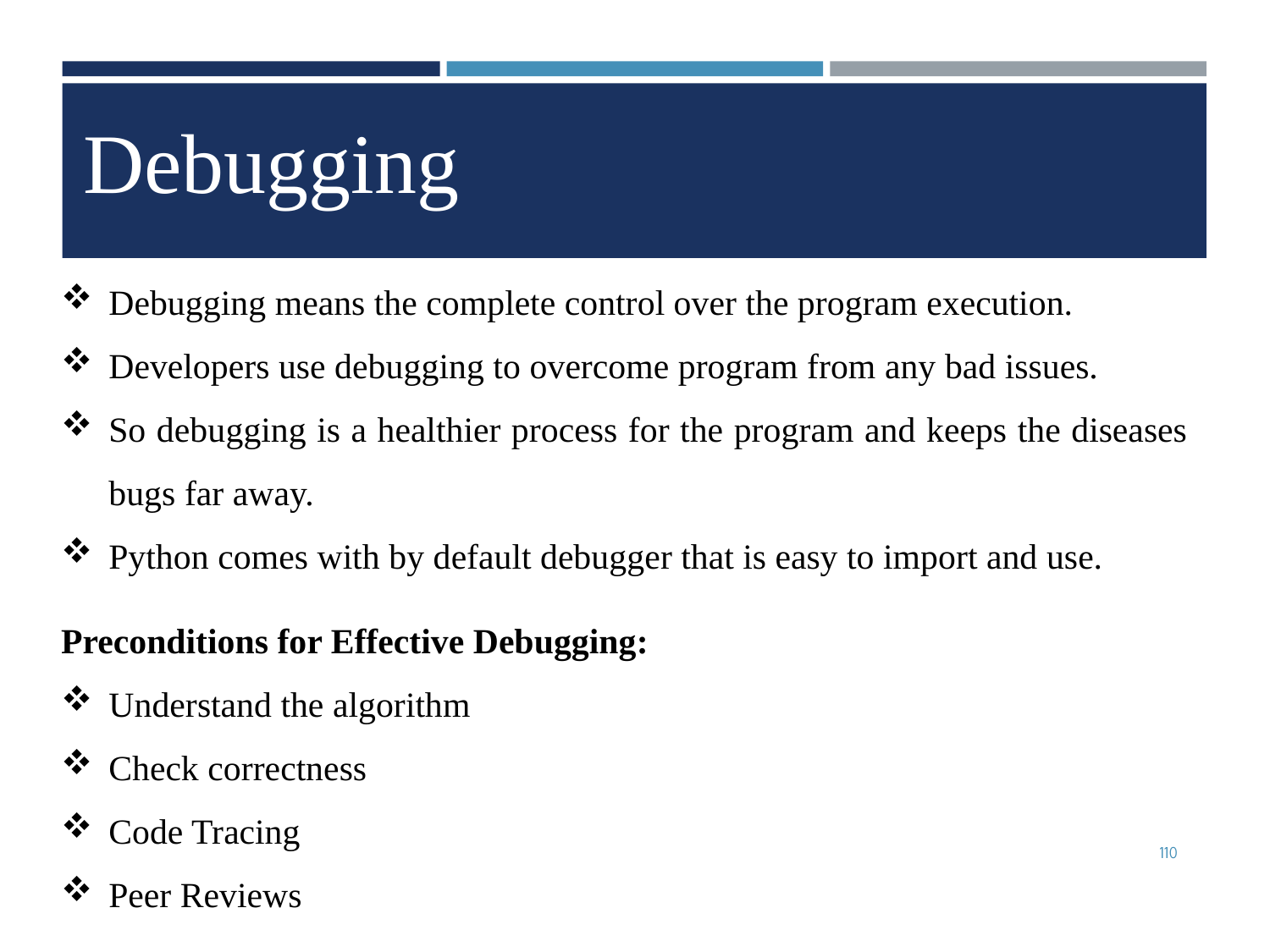

Debugging
Debugging means the complete control over the program execution.
Developers use debugging to overcome program from any bad issues.
So debugging is a healthier process for the program and keeps the diseases bugs far away.
Python comes with by default debugger that is easy to import and use.

Preconditions for Effective Debugging:
Understand the algorithm
Check correctness
Code Tracing
Peer Reviews

110